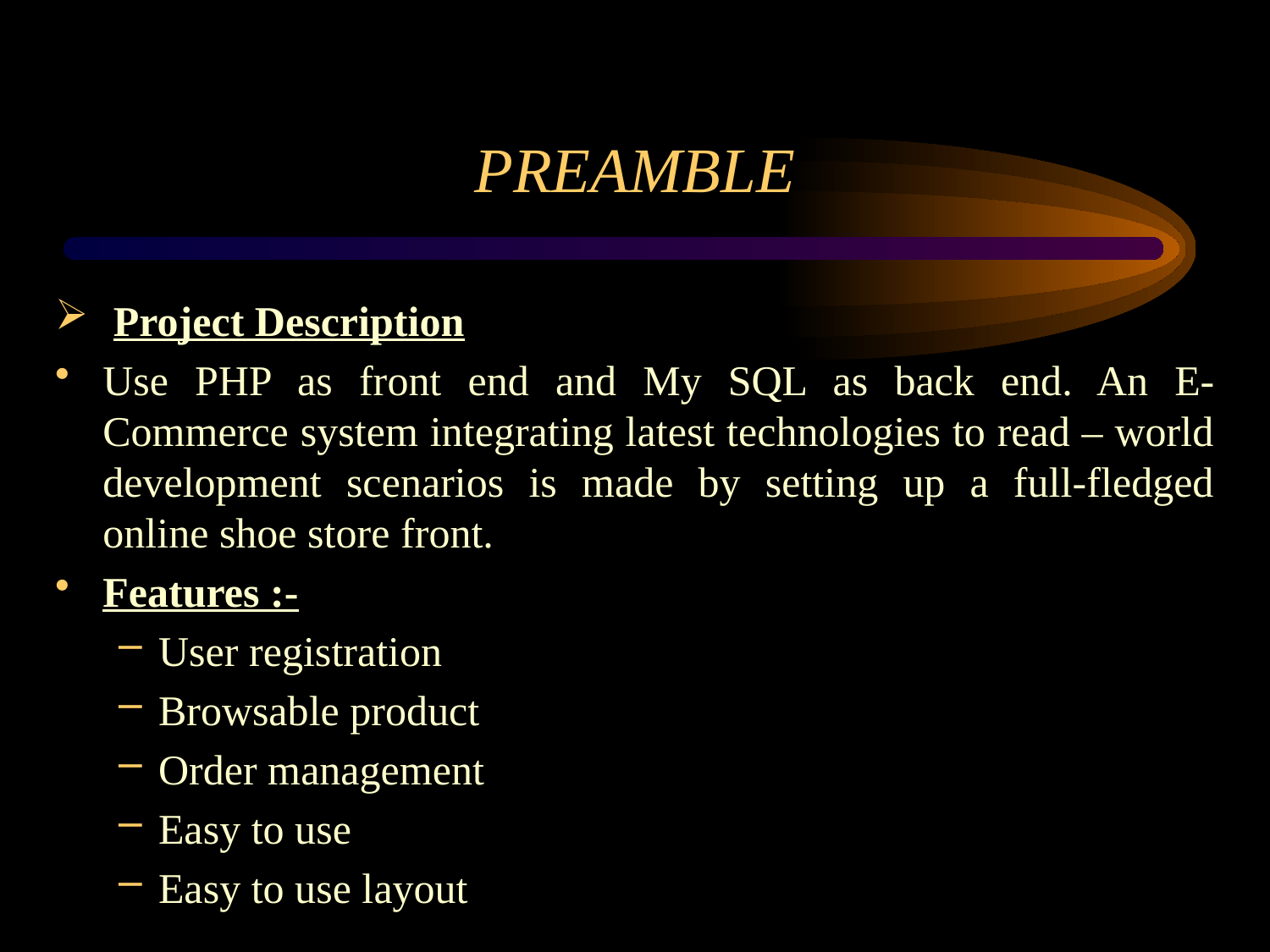

# PREAMBLE

 Project Description
Use PHP as front end and My SQL as back end. An E- Commerce system integrating latest technologies to read – world development scenarios is made by setting up a full-fledged online shoe store front.
Features :-
User registration
Browsable product
Order management
Easy to use
Easy to use layout